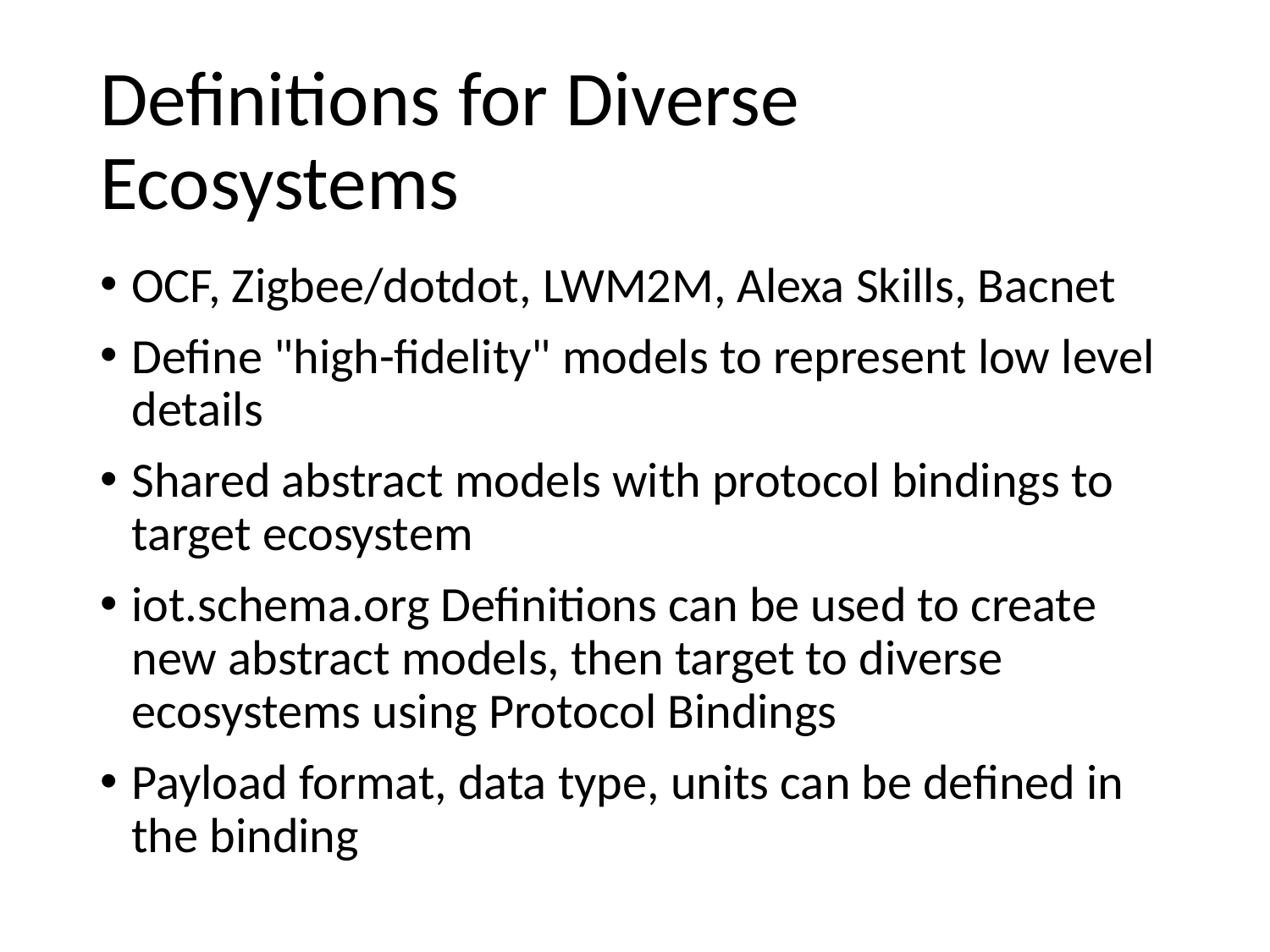

# Definitions for Diverse Ecosystems
OCF, Zigbee/dotdot, LWM2M, Alexa Skills, Bacnet
Define "high-fidelity" models to represent low level details
Shared abstract models with protocol bindings to target ecosystem
iot.schema.org Definitions can be used to create new abstract models, then target to diverse ecosystems using Protocol Bindings
Payload format, data type, units can be defined in the binding